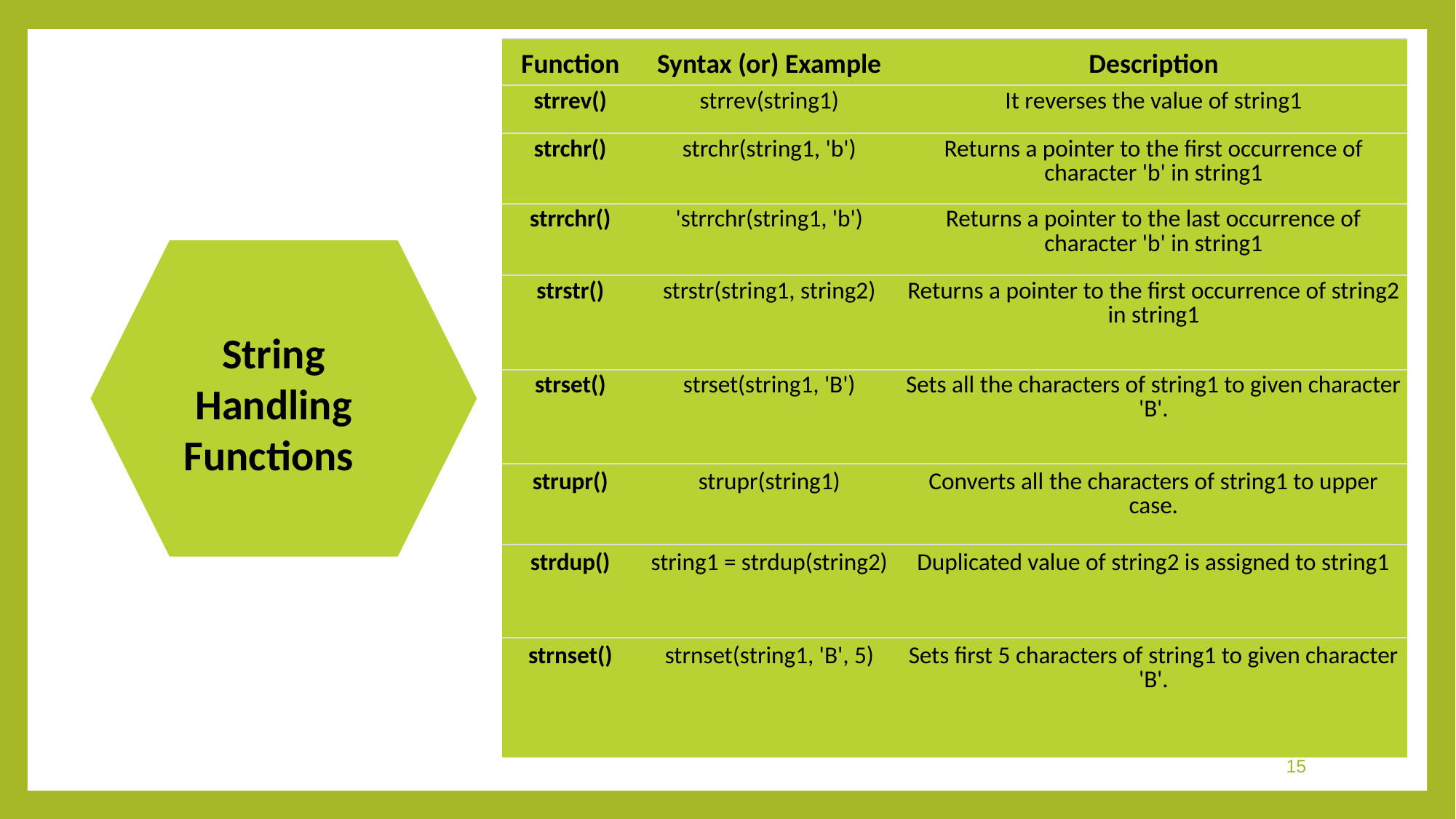

| Function | Syntax (or) Example | Description |
| --- | --- | --- |
| strrev() | strrev(string1) | It reverses the value of string1 |
| strchr() | strchr(string1, 'b') | Returns a pointer to the first occurrence of character 'b' in string1 |
| strrchr() | 'strrchr(string1, 'b') | Returns a pointer to the last occurrence of character 'b' in string1 |
| strstr() | strstr(string1, string2) | Returns a pointer to the first occurrence of string2 in string1 |
| strset() | strset(string1, 'B') | Sets all the characters of string1 to given character 'B'. |
| strupr() | strupr(string1) | Converts all the characters of string1 to upper case. |
| strdup() | string1 = strdup(string2) | Duplicated value of string2 is assigned to string1 |
| strnset() | strnset(string1, 'B', 5) | Sets first 5 characters of string1 to given character 'B'. |

String Handling Functions
15